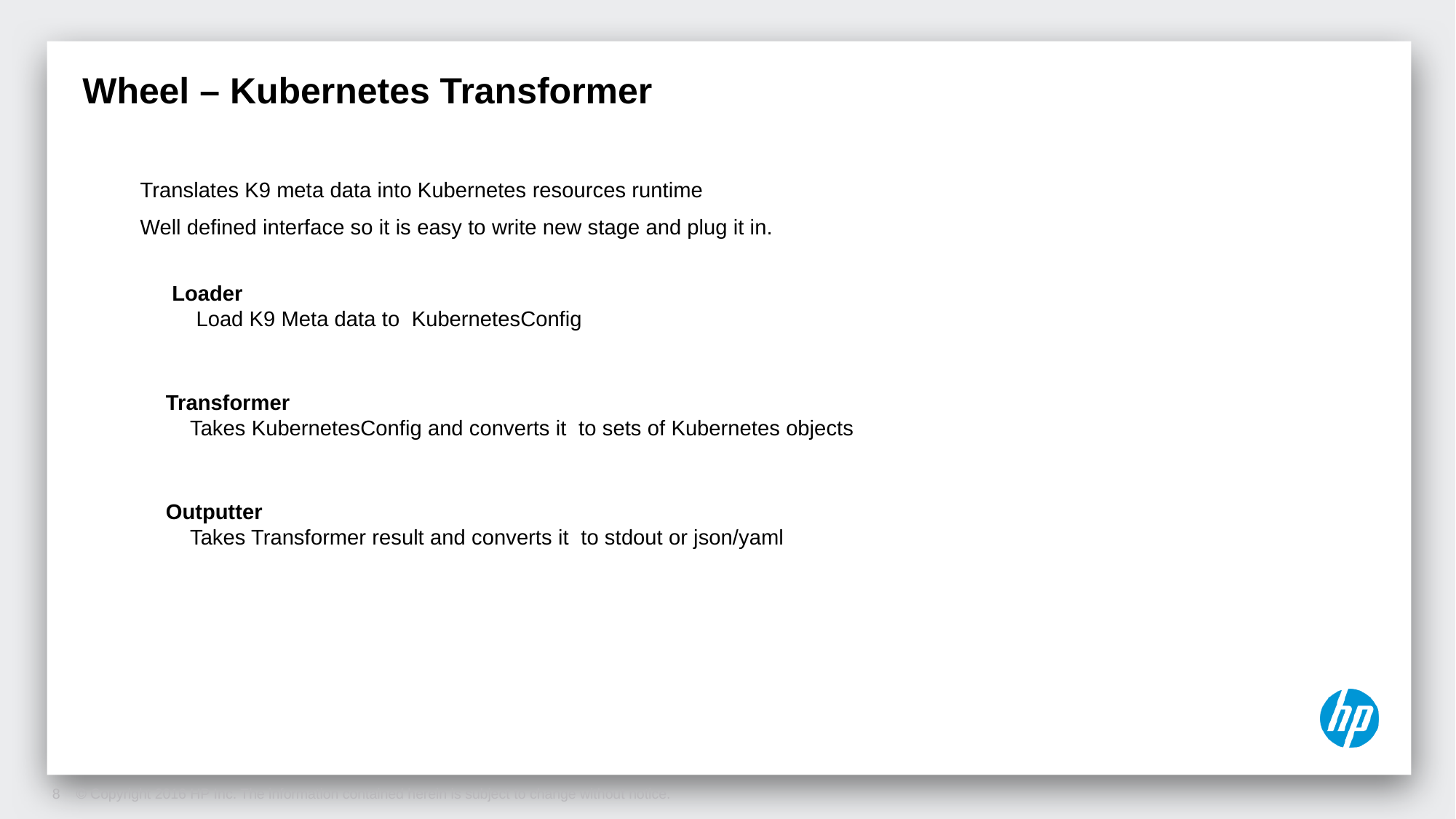

# Wheel – Kubernetes Transformer
Translates K9 meta data into Kubernetes resources runtime

Well defined interface so it is easy to write new stage and plug it in.
Loader
    Load K9 Meta data to  KubernetesConfig

Transformer
    Takes KubernetesConfig and converts it  to sets of Kubernetes objects

Outputter
    Takes Transformer result and converts it  to stdout or json/yaml